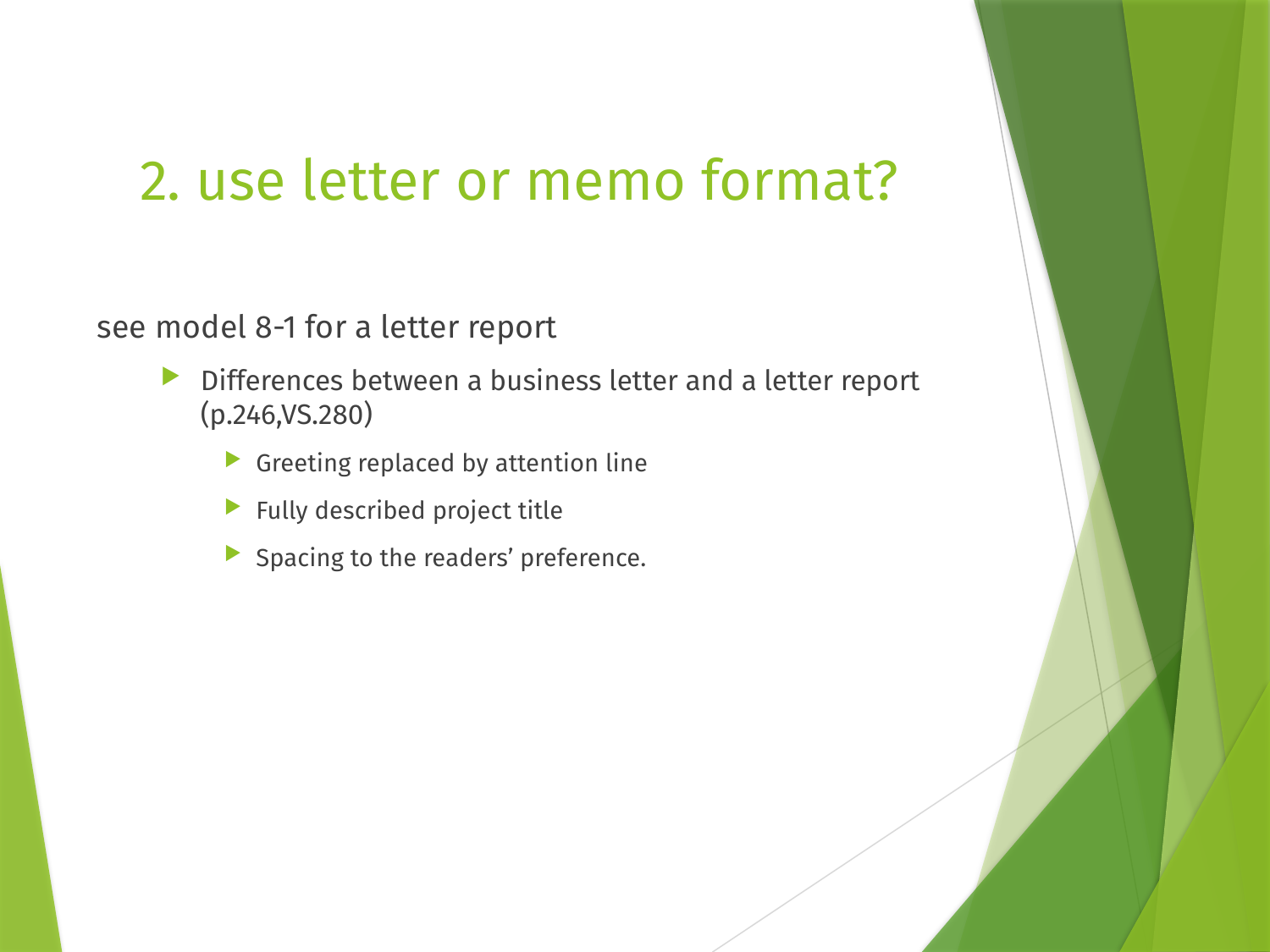

see model 8-1 for a letter report
Differences between a business letter and a letter report (p.246,VS.280)
Greeting replaced by attention line
Fully described project title
Spacing to the readers’ preference.
2. use letter or memo format?